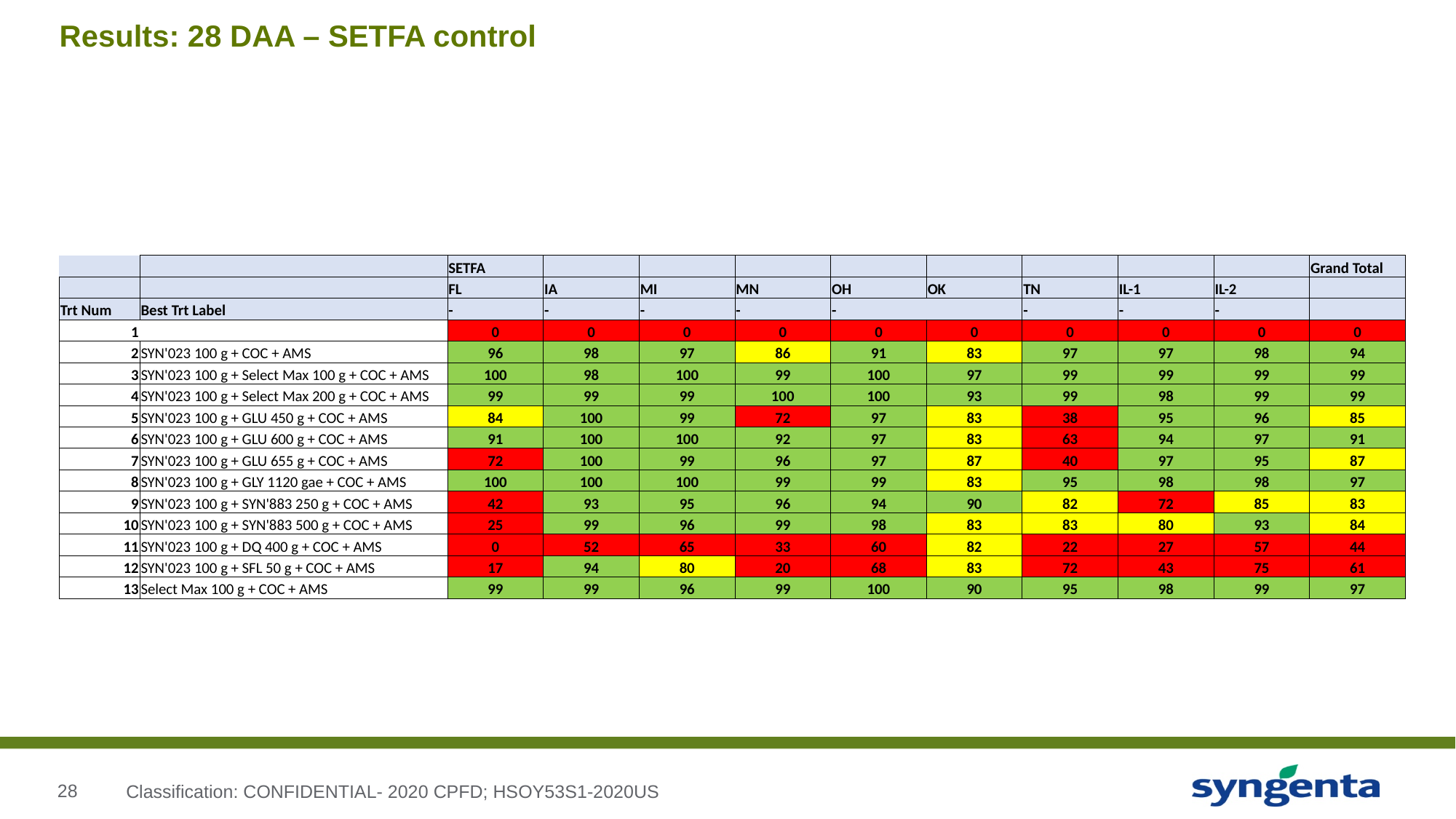

# Results: 28 DAA – SETFA control

|  |  | SETFA |  |  |  |  |  |  |  |  | Grand Total |
| --- | --- | --- | --- | --- | --- | --- | --- | --- | --- | --- | --- |
|  |  | FL | IA | MI | MN | OH | OK | TN | IL-1 | IL-2 |  |
| Trt Num | Best Trt Label | - | - | - | - | - |  | - | - | - |  |
| 1 |  | 0 | 0 | 0 | 0 | 0 | 0 | 0 | 0 | 0 | 0 |
| 2 | SYN'023 100 g + COC + AMS | 96 | 98 | 97 | 86 | 91 | 83 | 97 | 97 | 98 | 94 |
| 3 | SYN'023 100 g + Select Max 100 g + COC + AMS | 100 | 98 | 100 | 99 | 100 | 97 | 99 | 99 | 99 | 99 |
| 4 | SYN'023 100 g + Select Max 200 g + COC + AMS | 99 | 99 | 99 | 100 | 100 | 93 | 99 | 98 | 99 | 99 |
| 5 | SYN'023 100 g + GLU 450 g + COC + AMS | 84 | 100 | 99 | 72 | 97 | 83 | 38 | 95 | 96 | 85 |
| 6 | SYN'023 100 g + GLU 600 g + COC + AMS | 91 | 100 | 100 | 92 | 97 | 83 | 63 | 94 | 97 | 91 |
| 7 | SYN'023 100 g + GLU 655 g + COC + AMS | 72 | 100 | 99 | 96 | 97 | 87 | 40 | 97 | 95 | 87 |
| 8 | SYN'023 100 g + GLY 1120 gae + COC + AMS | 100 | 100 | 100 | 99 | 99 | 83 | 95 | 98 | 98 | 97 |
| 9 | SYN'023 100 g + SYN'883 250 g + COC + AMS | 42 | 93 | 95 | 96 | 94 | 90 | 82 | 72 | 85 | 83 |
| 10 | SYN'023 100 g + SYN'883 500 g + COC + AMS | 25 | 99 | 96 | 99 | 98 | 83 | 83 | 80 | 93 | 84 |
| 11 | SYN'023 100 g + DQ 400 g + COC + AMS | 0 | 52 | 65 | 33 | 60 | 82 | 22 | 27 | 57 | 44 |
| 12 | SYN'023 100 g + SFL 50 g + COC + AMS | 17 | 94 | 80 | 20 | 68 | 83 | 72 | 43 | 75 | 61 |
| 13 | Select Max 100 g + COC + AMS | 99 | 99 | 96 | 99 | 100 | 90 | 95 | 98 | 99 | 97 |
Classification: CONFIDENTIAL- 2020 CPFD; HSOY53S1-2020US